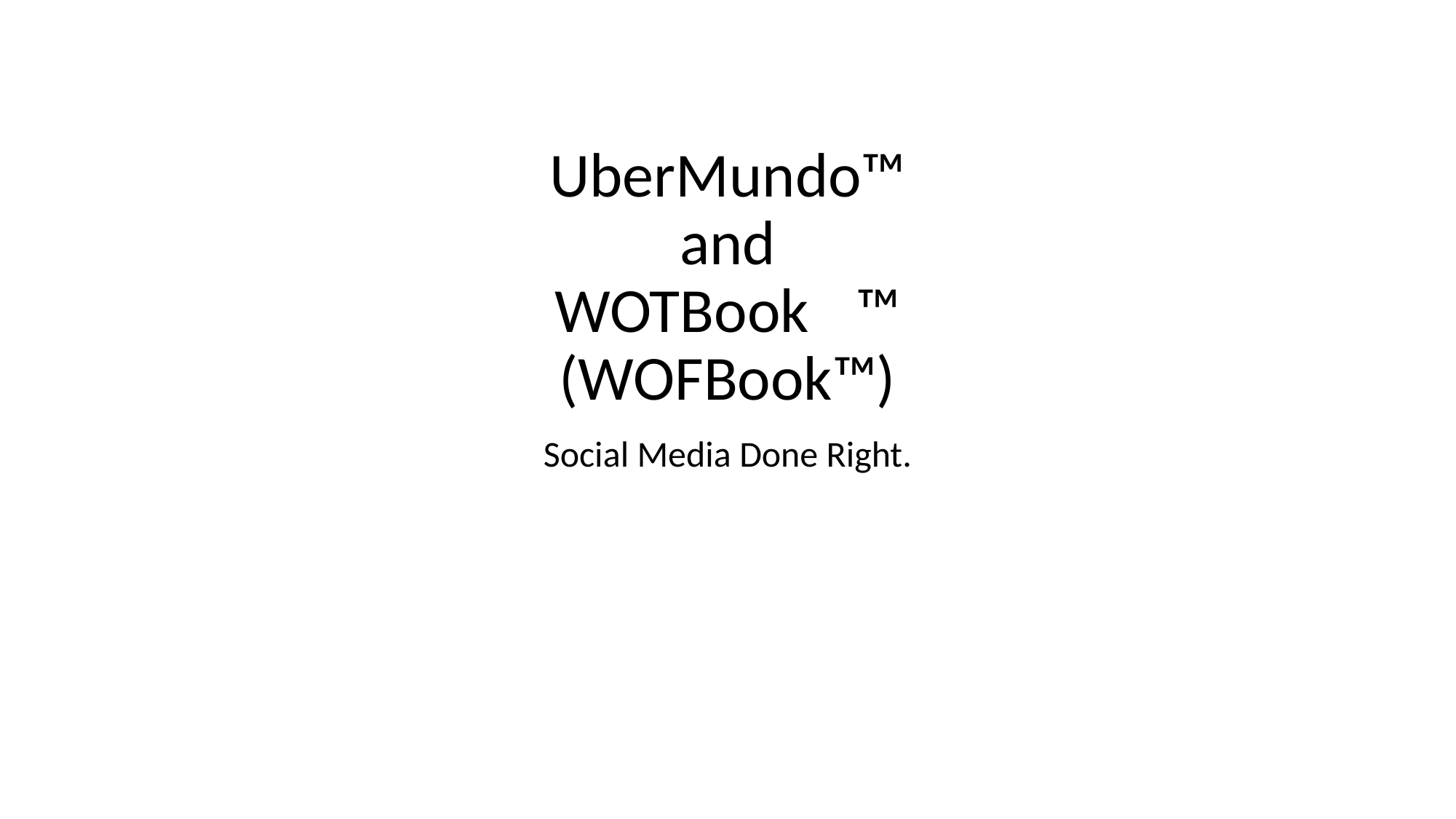

# UberMundo™ and WOTBook	™ (WOFBook™)
Social Media Done Right.